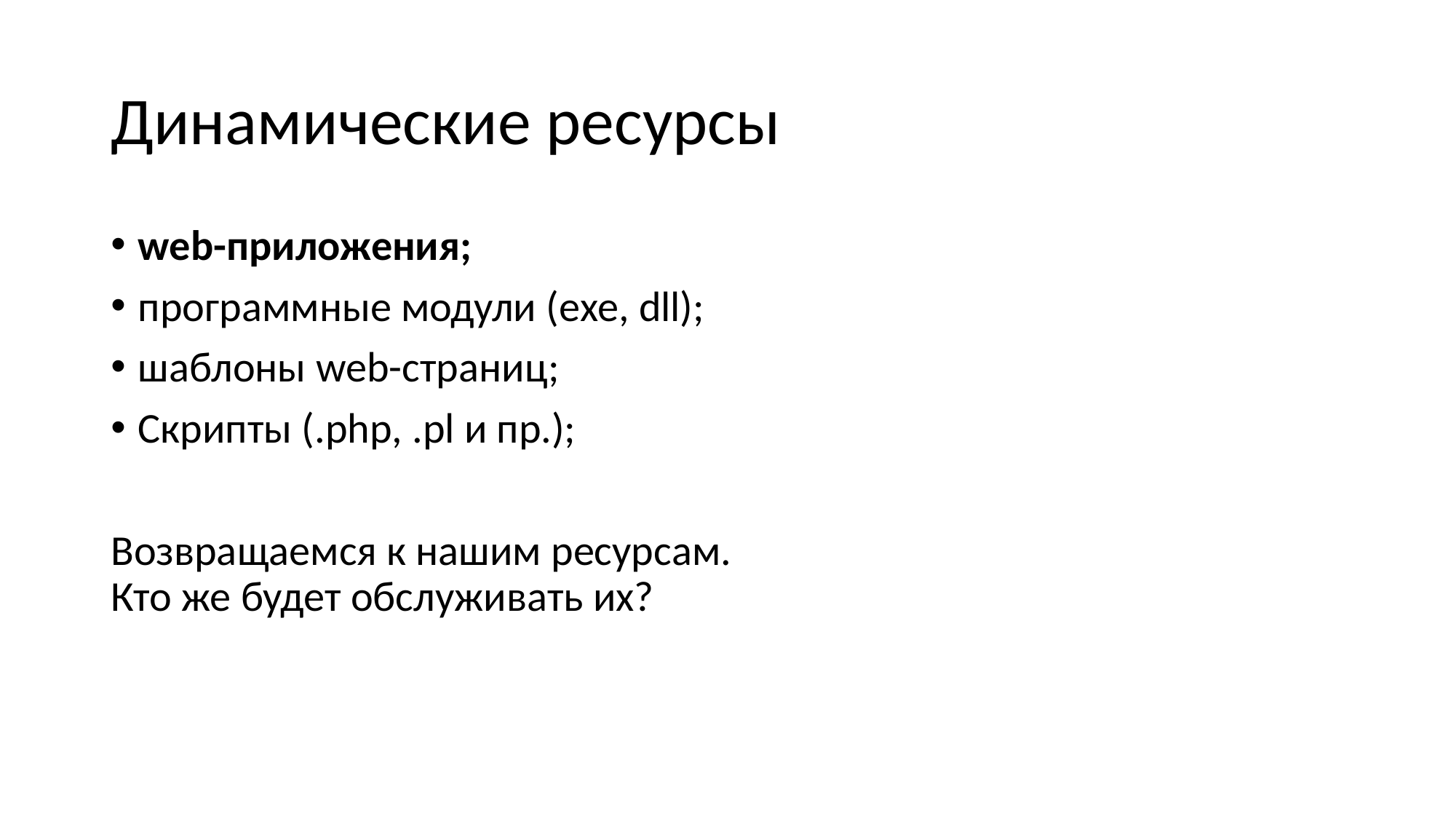

# Динамические ресурсы
web-приложения;
программные модули (ехе, dll);
шаблоны web-страниц;
Скрипты (.php, .pl и пр.);

Возвращаемся к нашим ресурсам.
Кто же будет обслуживать их?